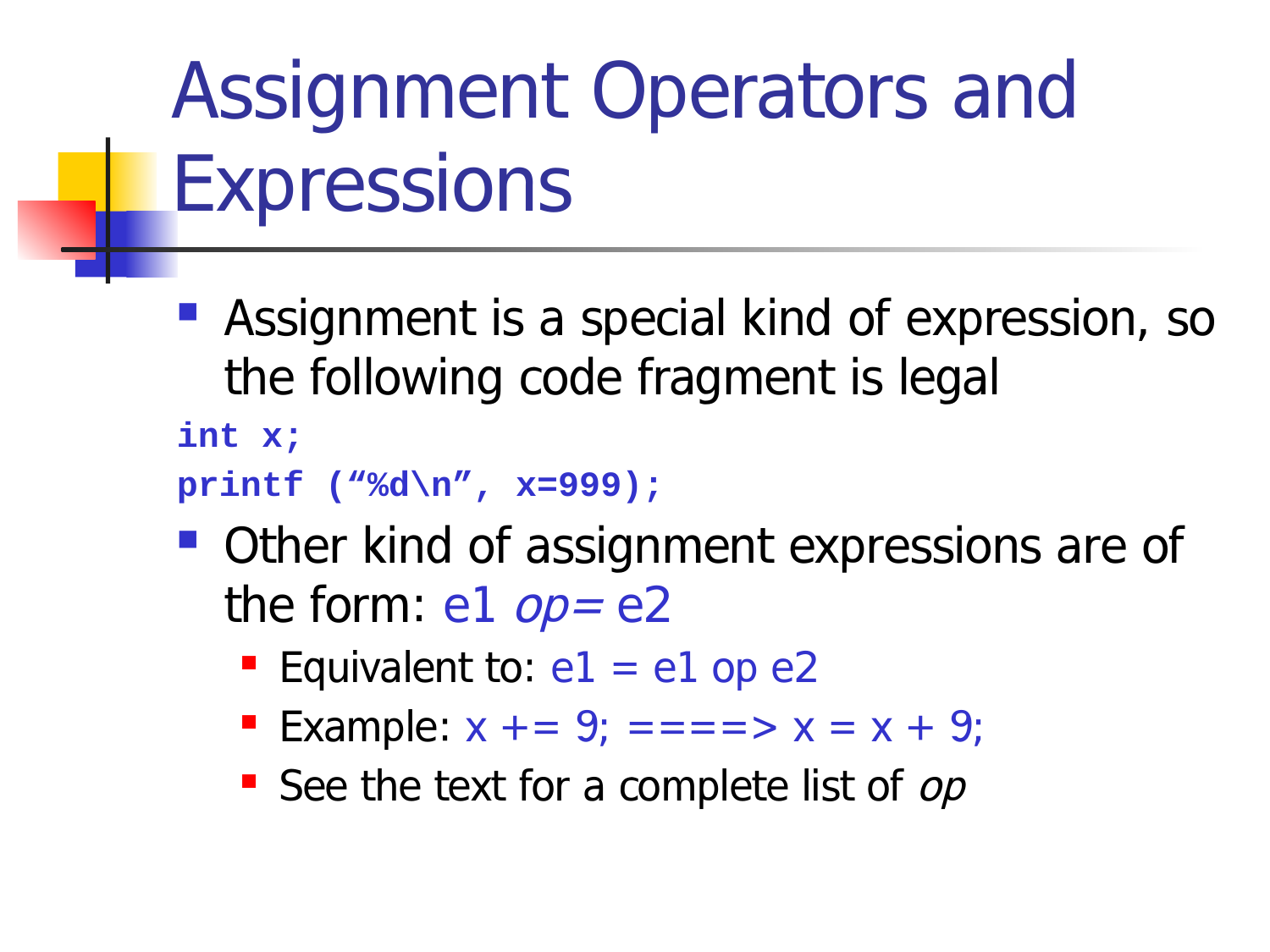

# Assignment Operators and Expressions
Assignment is a special kind of expression, so the following code fragment is legal
int x;
printf (“%d\n”, x=999);
Other kind of assignment expressions are of the form: e1 op= e2
Equivalent to: e1 = e1 op e2
Example: x += 9; ====> x = x + 9;
See the text for a complete list of op